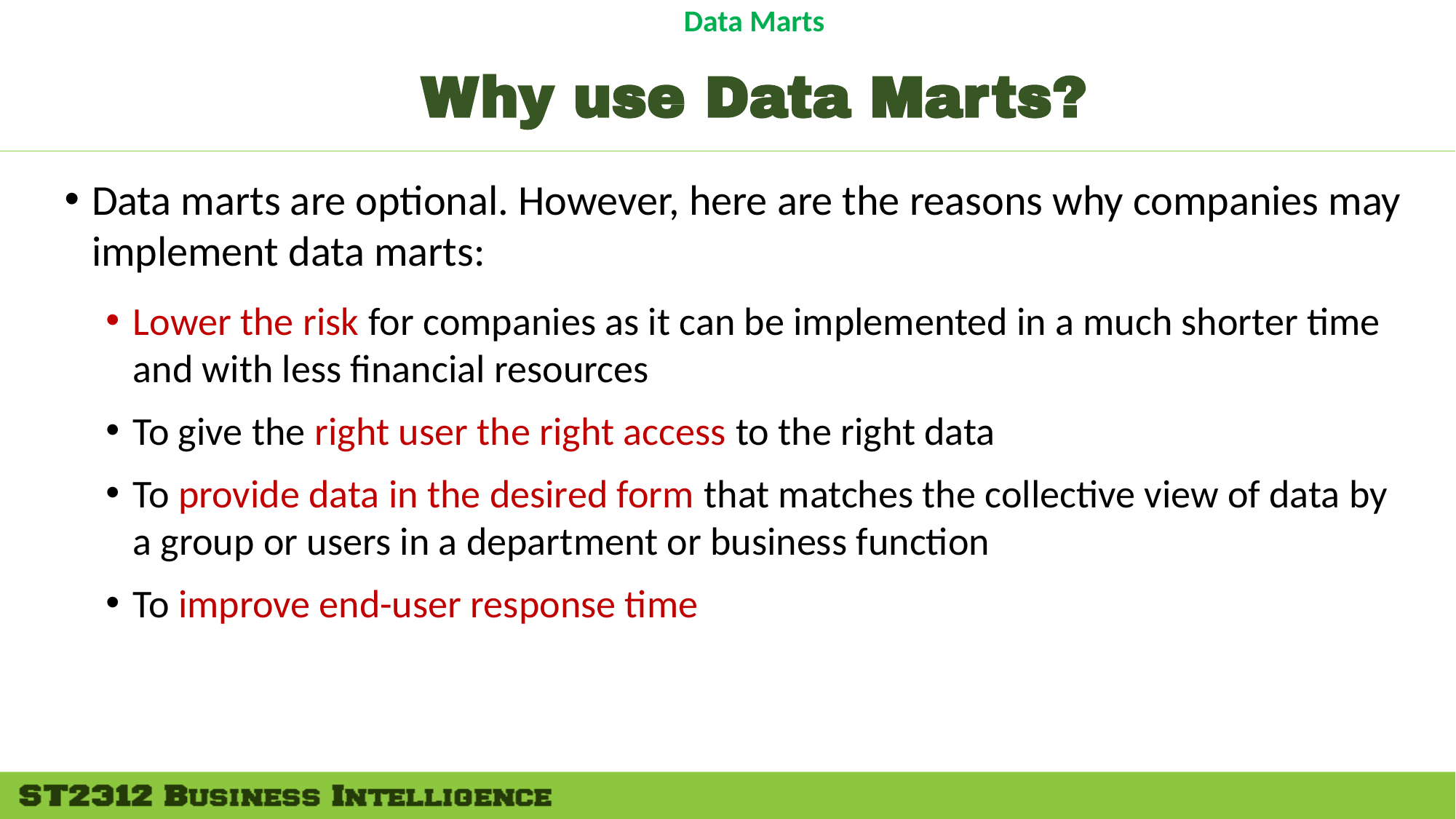

Data Marts
# Why use Data Marts?
Data marts are optional. However, here are the reasons why companies may implement data marts:

Lower the risk for companies as it can be implemented in a much shorter time and with less financial resources
To give the right user the right access to the right data
To provide data in the desired form that matches the collective view of data by a group or users in a department or business function
To improve end-user response time